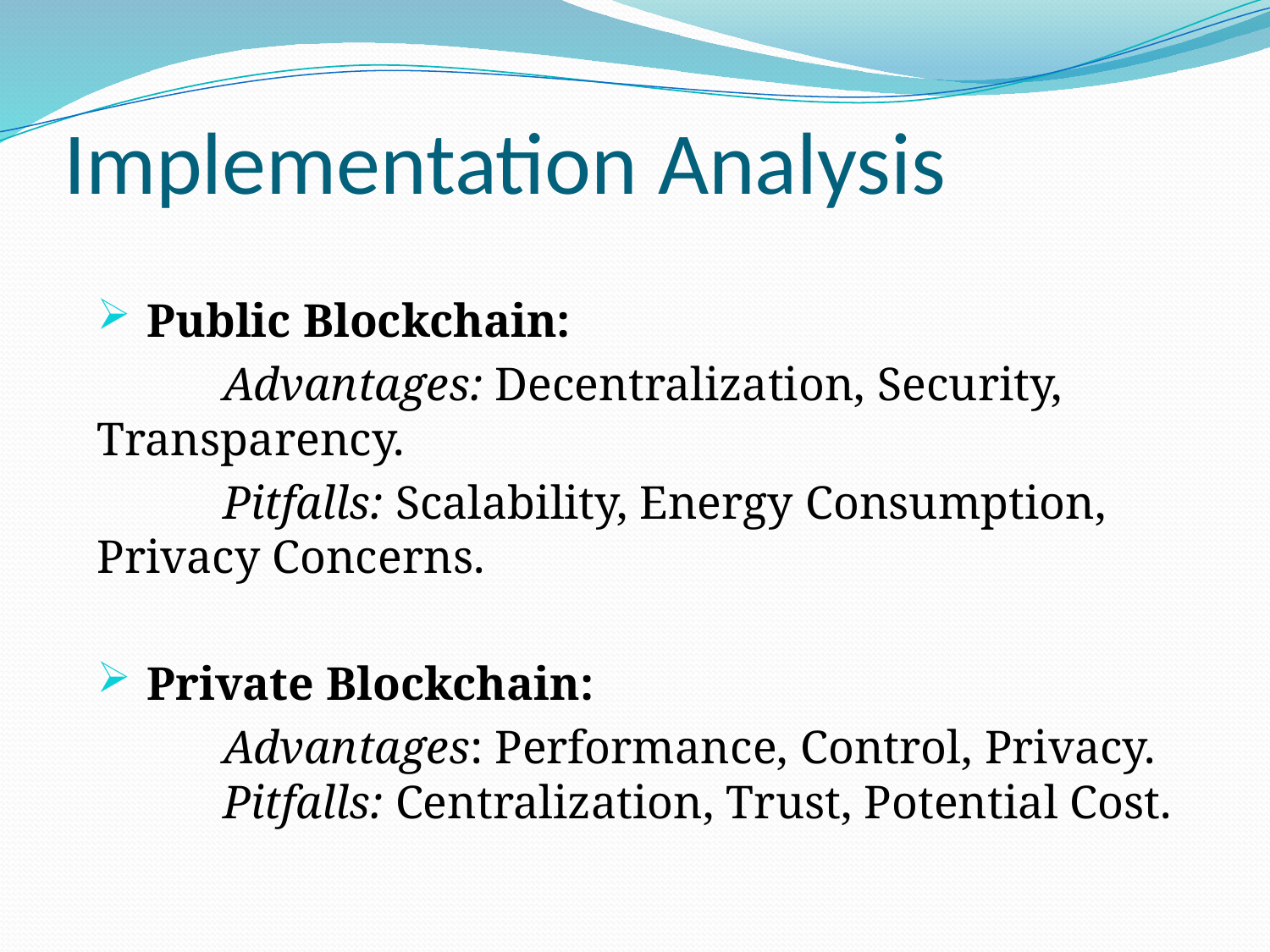

# Implementation Analysis

 Public Blockchain:
	Advantages: Decentralization, Security, Transparency.
	Pitfalls: Scalability, Energy Consumption, Privacy Concerns.

 Private Blockchain:
	Advantages: Performance, Control, Privacy.	Pitfalls: Centralization, Trust, Potential Cost.